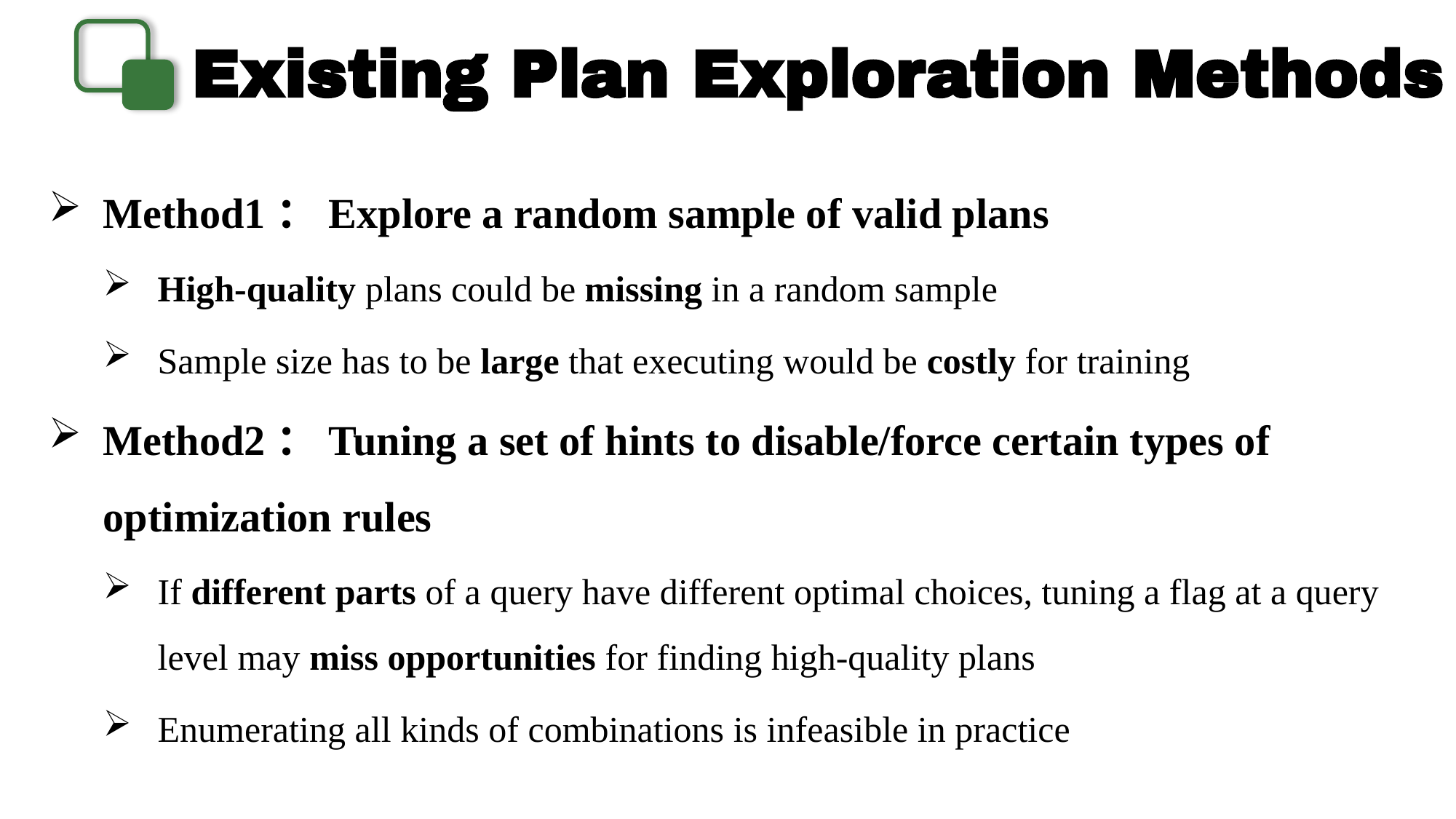

Existing Plan Exploration Methods

Method1：Explore a random sample of valid plans
High-quality plans could be missing in a random sample
Sample size has to be large that executing would be costly for training
Method2：Tuning a set of hints to disable/force certain types of optimization rules
If different parts of a query have different optimal choices, tuning a flag at a query level may miss opportunities for finding high-quality plans
Enumerating all kinds of combinations is infeasible in practice